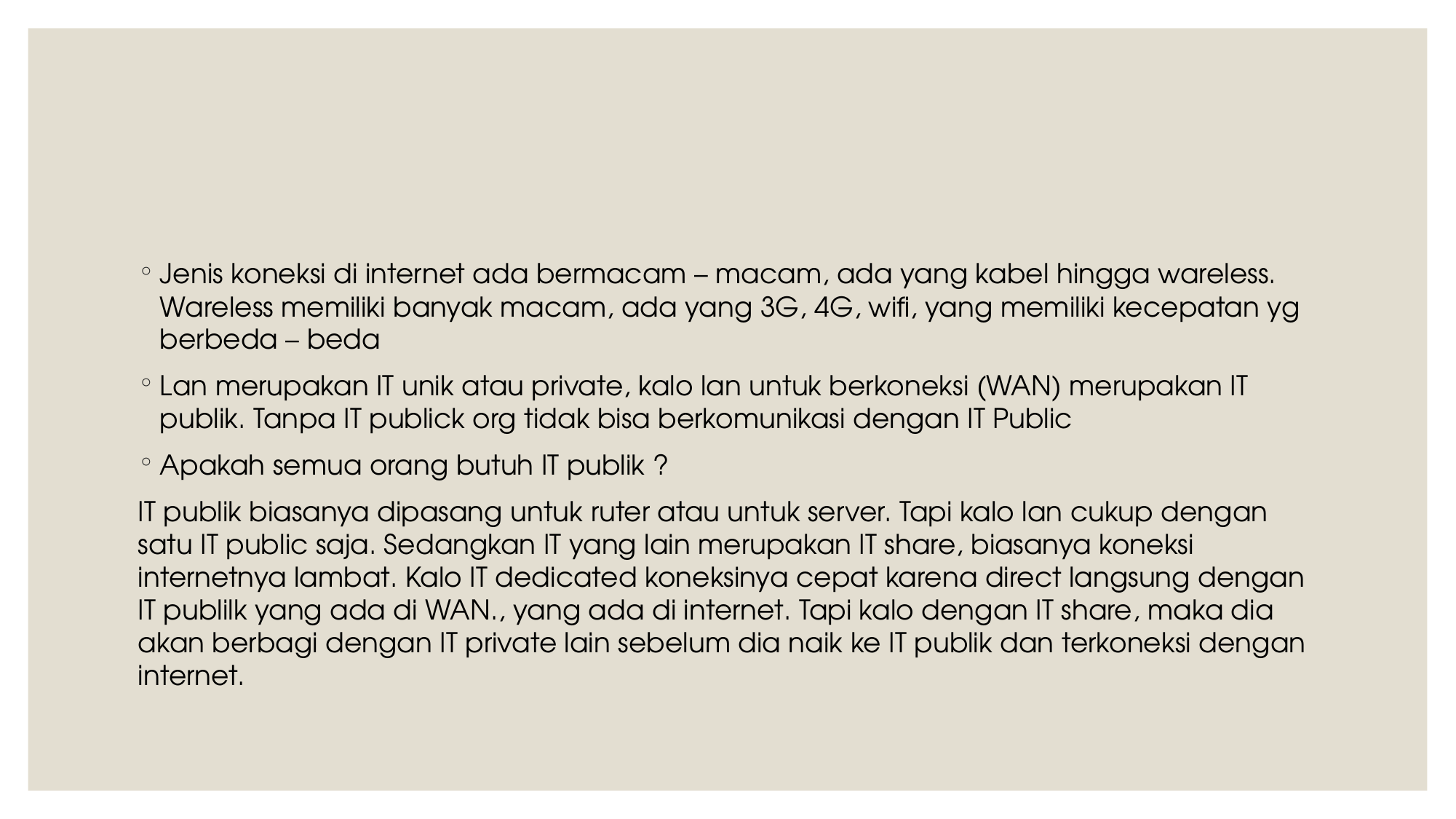

#
Jenis koneksi di internet ada bermacam – macam, ada yang kabel hingga wareless. Wareless memiliki banyak macam, ada yang 3G, 4G, wifi, yang memiliki kecepatan yg berbeda – beda
Lan merupakan IT unik atau private, kalo lan untuk berkoneksi (WAN) merupakan IT publik. Tanpa IT publick org tidak bisa berkomunikasi dengan IT Public
Apakah semua orang butuh IT publik ?
IT publik biasanya dipasang untuk ruter atau untuk server. Tapi kalo lan cukup dengan satu IT public saja. Sedangkan IT yang lain merupakan IT share, biasanya koneksi internetnya lambat. Kalo IT dedicated koneksinya cepat karena direct langsung dengan IT publilk yang ada di WAN., yang ada di internet. Tapi kalo dengan IT share, maka dia akan berbagi dengan IT private lain sebelum dia naik ke IT publik dan terkoneksi dengan internet.